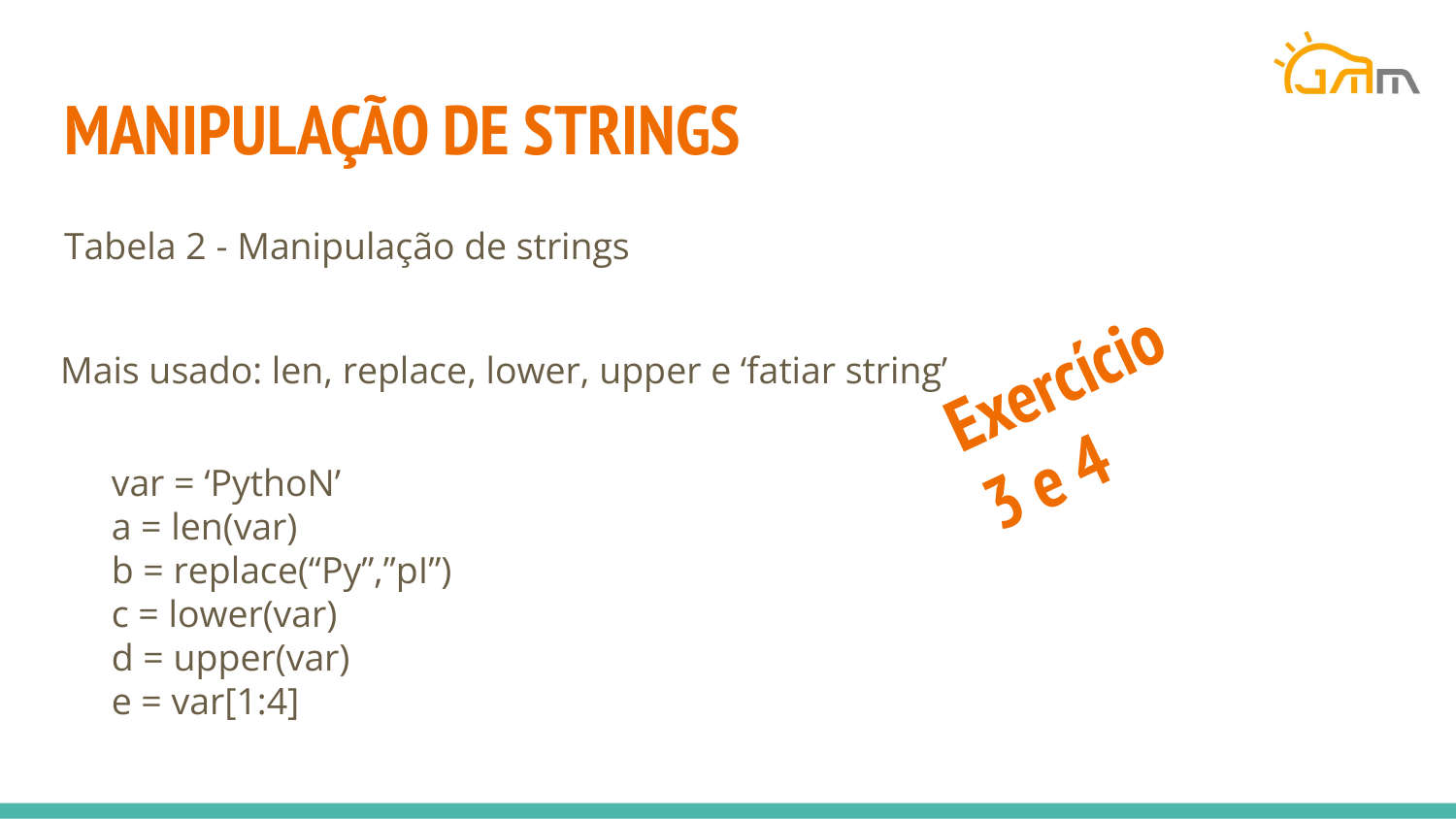

# MANIPULAÇÃO DE STRINGS
Tabela 2 - Manipulação de strings
Mais usado: len, replace, lower, upper e ‘fatiar string’
Exercício 3 e 4
var = ‘PythoN’
a = len(var)
b = replace(“Py”,”pI”)
c = lower(var)
d = upper(var)
e = var[1:4]